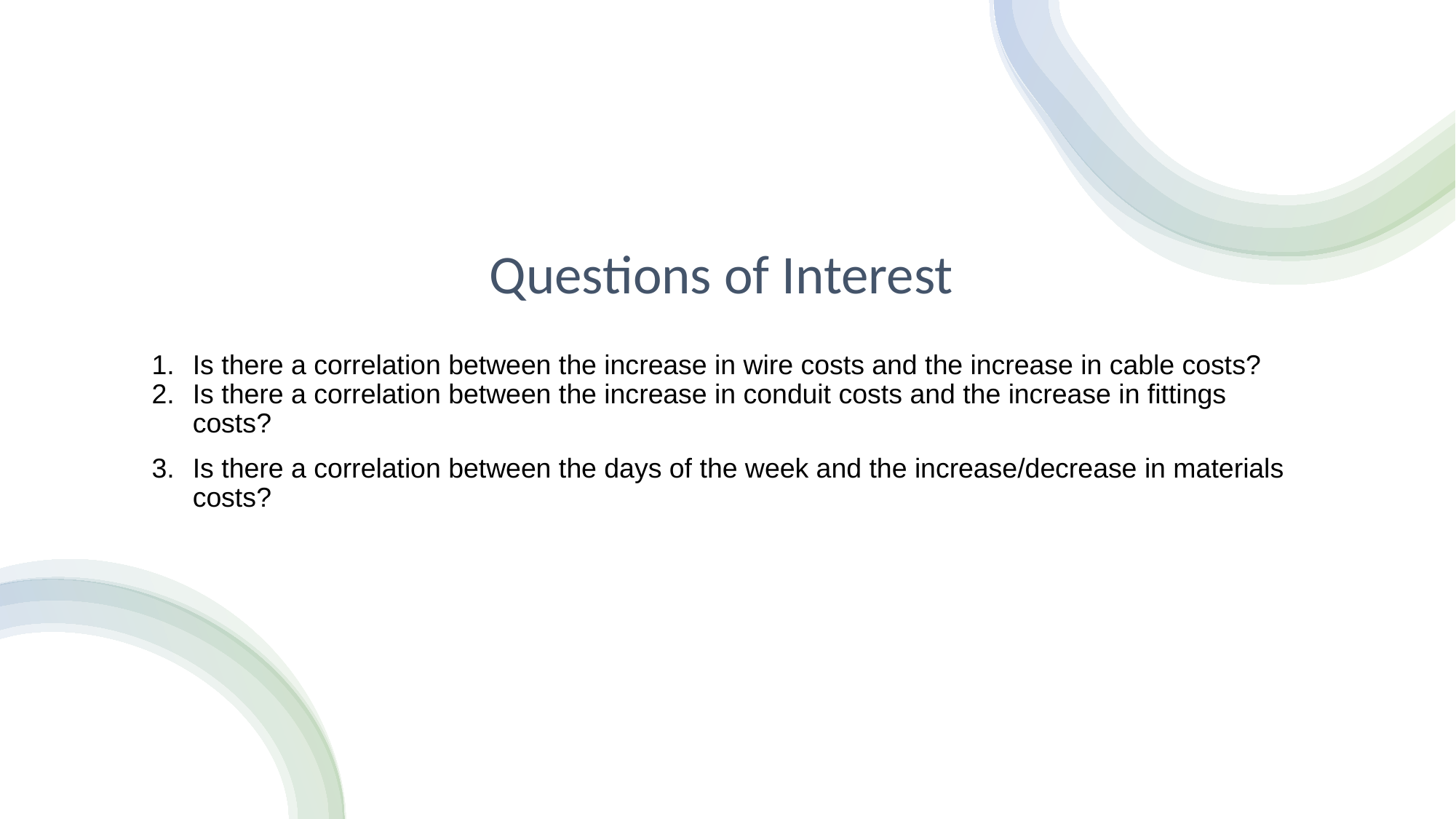

# Questions of Interest
Is there a correlation between the increase in wire costs and the increase in cable costs?
Is there a correlation between the increase in conduit costs and the increase in fittings costs?
Is there a correlation between the days of the week and the increase/decrease in materials costs?